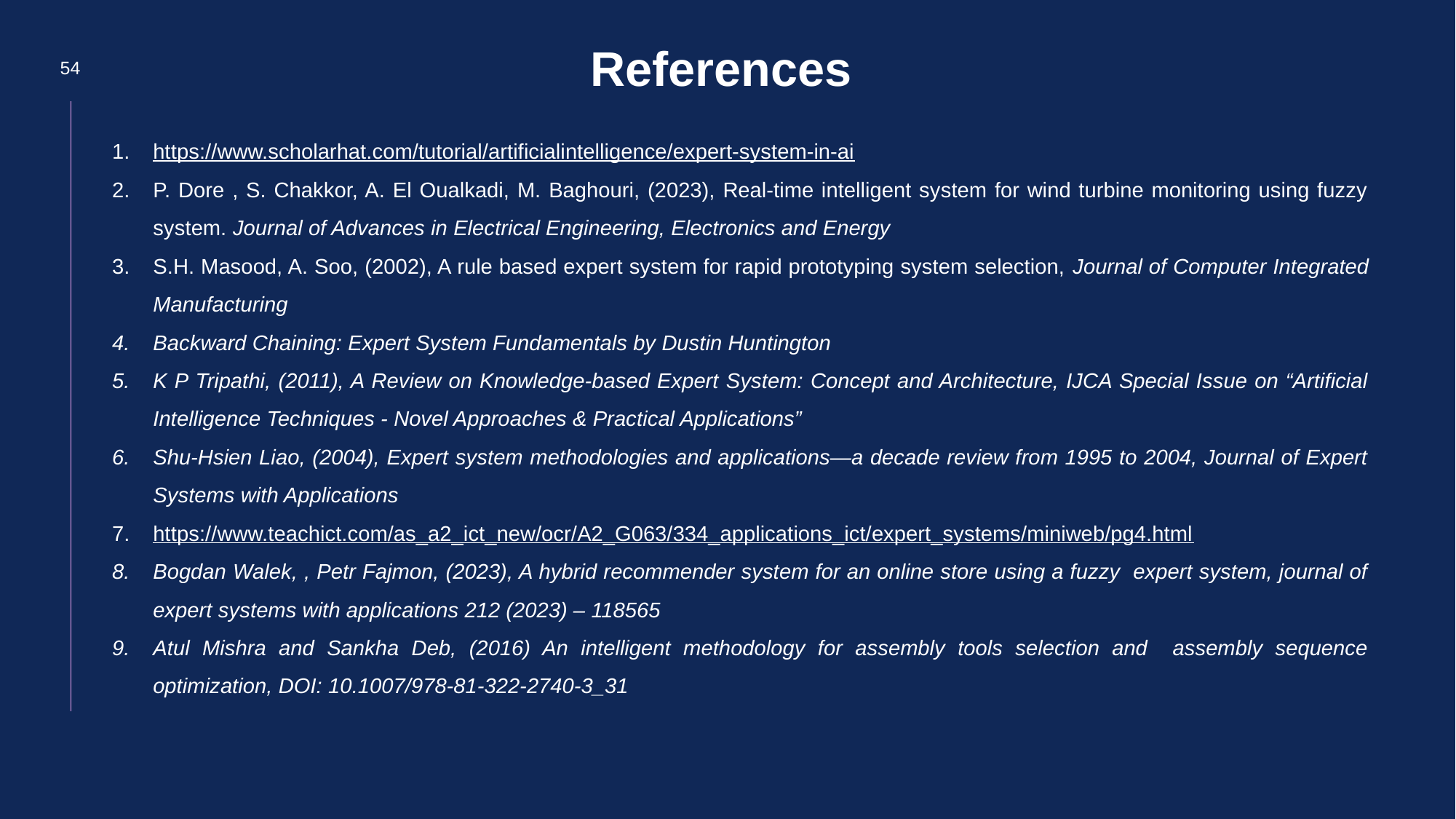

References
54

https://www.scholarhat.com/tutorial/artificialintelligence/expert-system-in-ai
P. Dore , S. Chakkor, A. El Oualkadi, M. Baghouri, (2023), Real-time intelligent system for wind turbine monitoring using fuzzy system. Journal of Advances in Electrical Engineering, Electronics and Energy
S.H. Masood, A. Soo, (2002), A rule based expert system for rapid prototyping system selection, Journal of Computer Integrated Manufacturing
Backward Chaining: Expert System Fundamentals by Dustin Huntington
K P Tripathi, (2011), A Review on Knowledge-based Expert System: Concept and Architecture, IJCA Special Issue on “Artificial Intelligence Techniques - Novel Approaches & Practical Applications”
Shu-Hsien Liao, (2004), Expert system methodologies and applications—a decade review from 1995 to 2004, Journal of Expert Systems with Applications
https://www.teachict.com/as_a2_ict_new/ocr/A2_G063/334_applications_ict/expert_systems/miniweb/pg4.html
Bogdan Walek, , Petr Fajmon, (2023), A hybrid recommender system for an online store using a fuzzy  expert system, journal of expert systems with applications 212 (2023) – 118565
Atul Mishra and Sankha Deb, (2016) An intelligent methodology for assembly tools selection and  assembly sequence optimization, DOI: 10.1007/978-81-322-2740-3_31